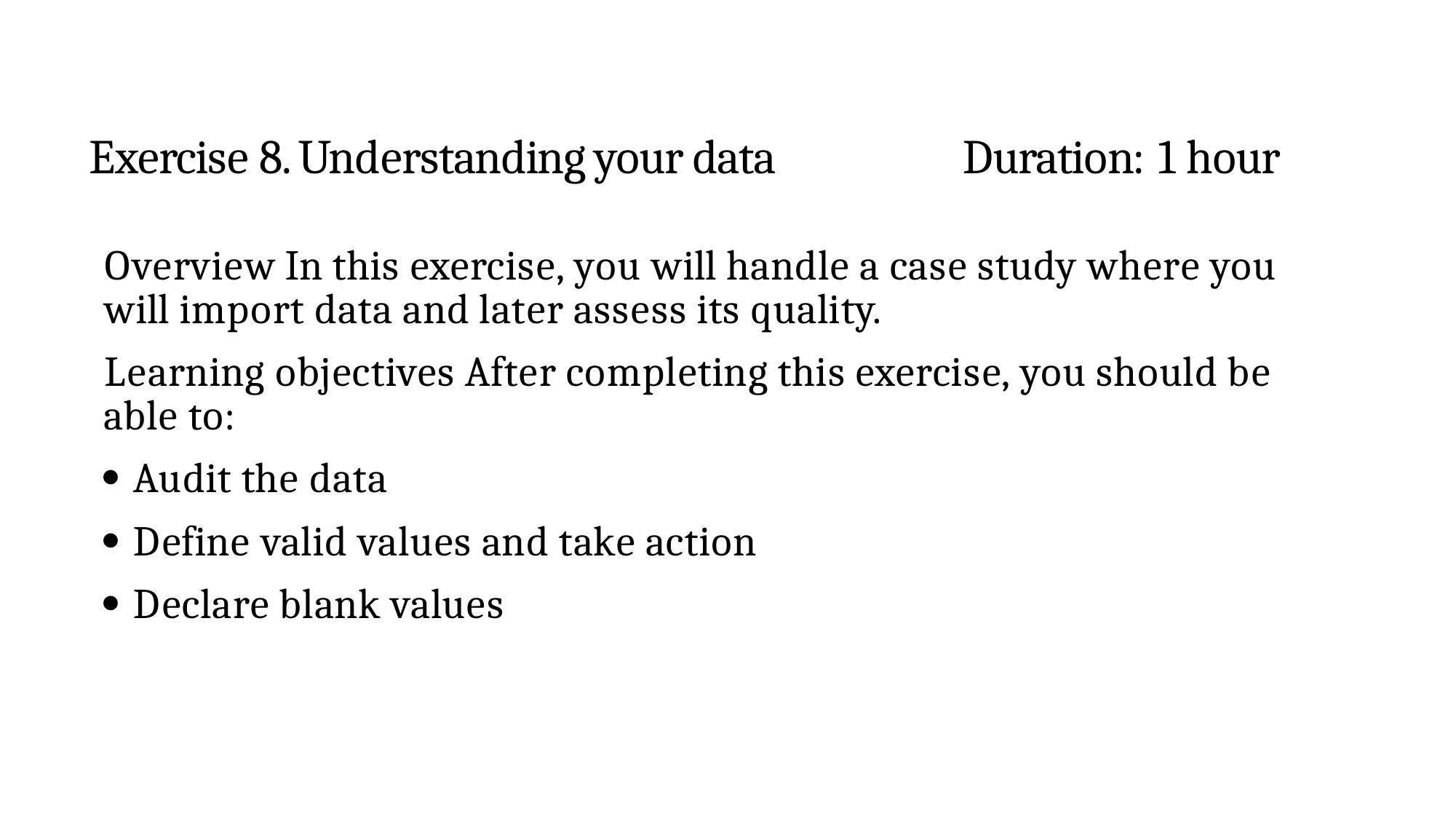

# Exercise 8. Understanding your data		Duration: 1 hour
Overview In this exercise, you will handle a case study where you will import data and later assess its quality.
Learning objectives After completing this exercise, you should be able to:
• Audit the data
• Define valid values and take action
• Declare blank values